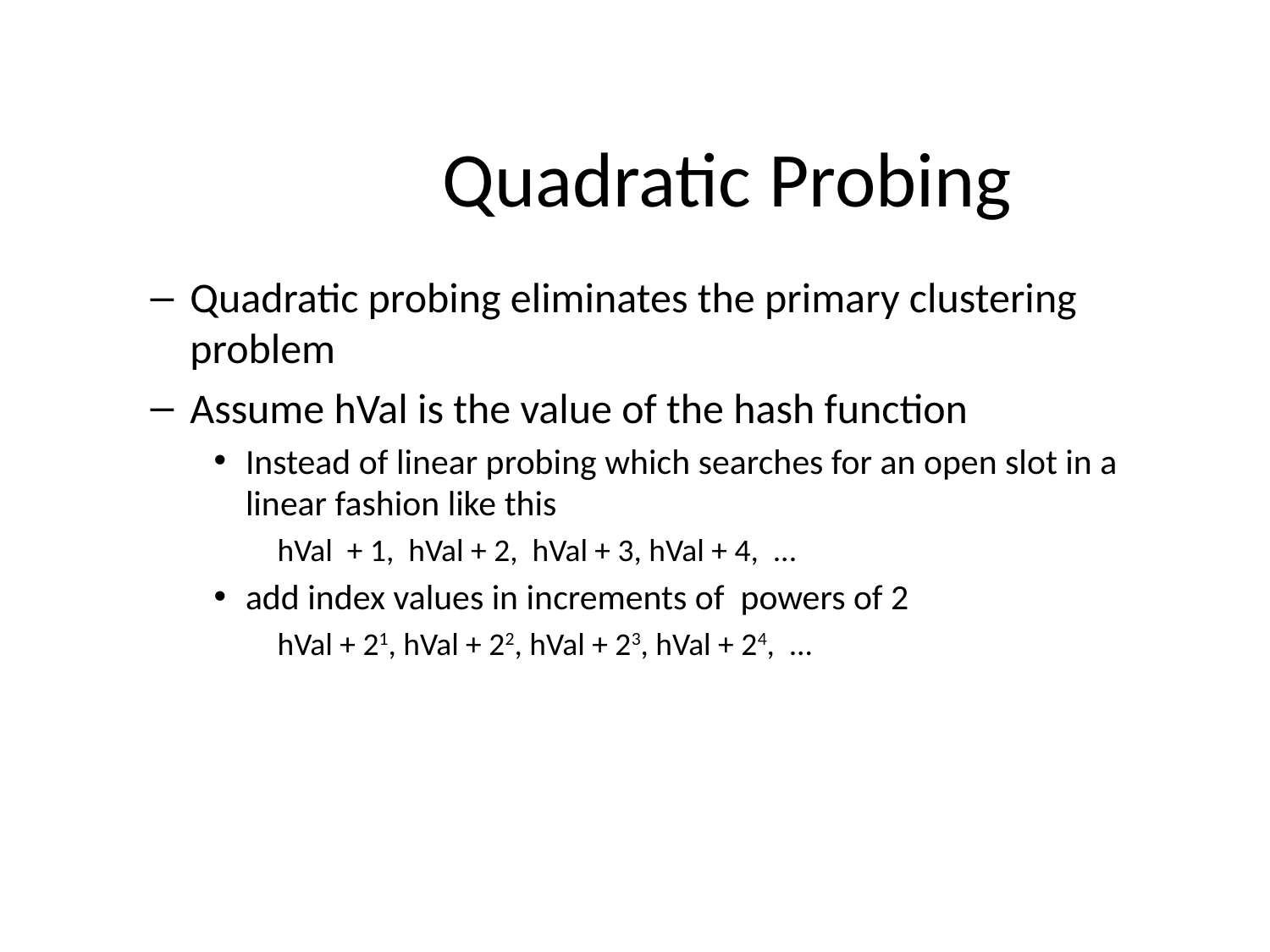

# Quadratic Probing
Quadratic probing eliminates the primary clustering problem
Assume hVal is the value of the hash function
Instead of linear probing which searches for an open slot in a linear fashion like this
hVal  + 1,  hVal + 2,  hVal + 3, hVal + 4,  ...
add index values in increments of  powers of 2
hVal + 21, hVal + 22, hVal + 23, hVal + 24,  ...